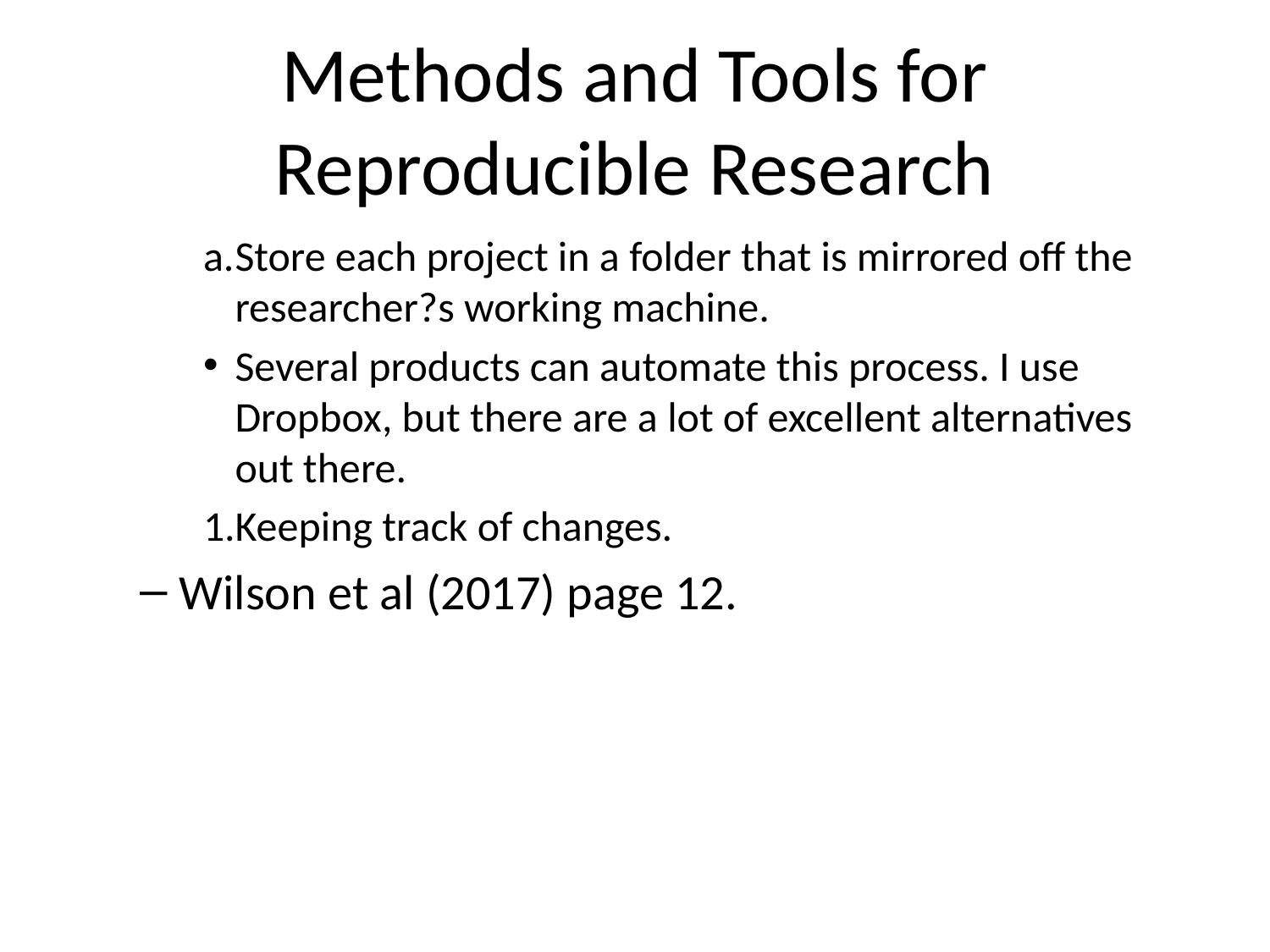

# Methods and Tools for Reproducible Research
Store each project in a folder that is mirrored off the researcher?s working machine.
Several products can automate this process. I use Dropbox, but there are a lot of excellent alternatives out there.
Keeping track of changes.
Wilson et al (2017) page 12.